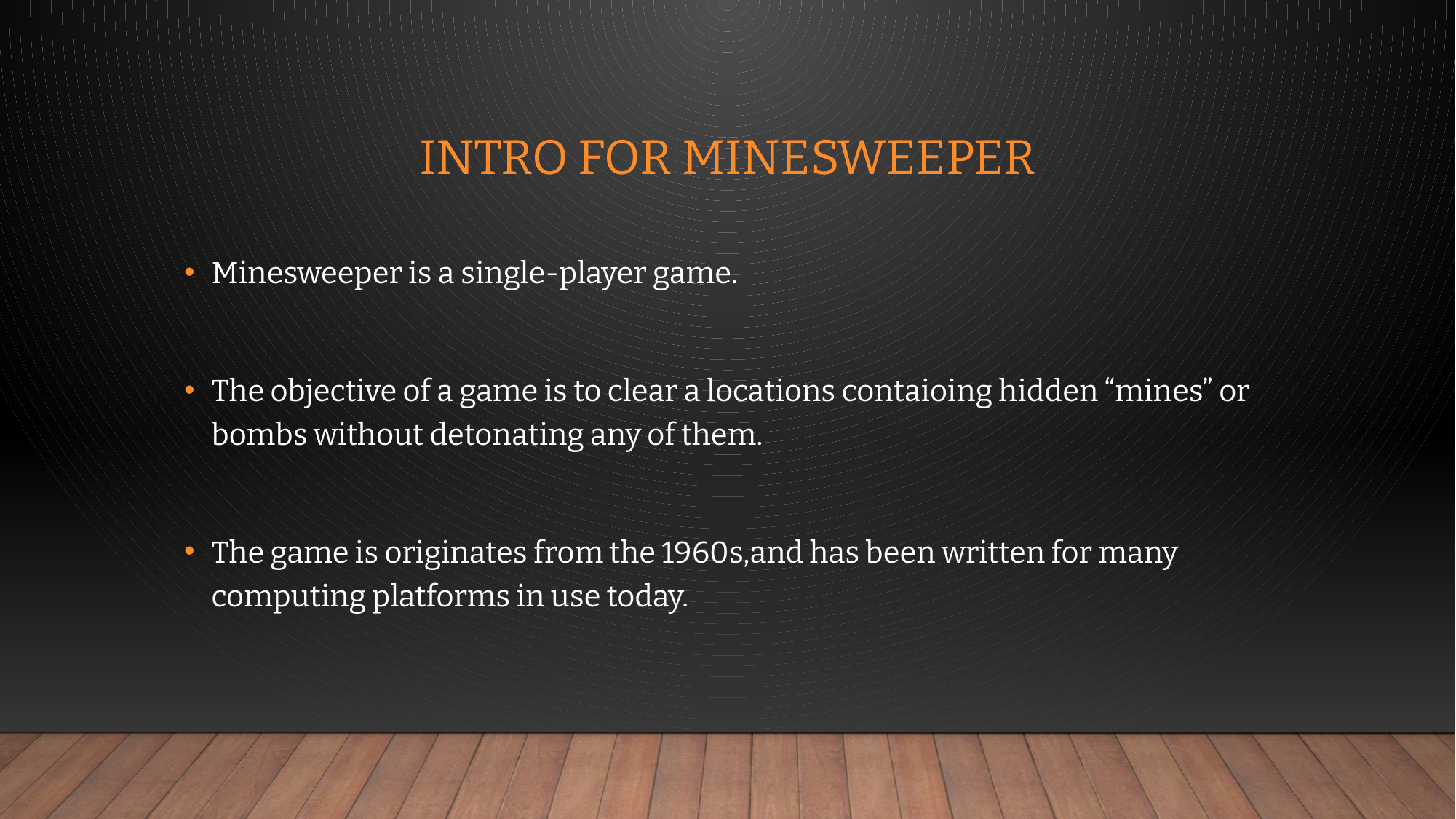

# INTRO FOR MINESWEEPER
Minesweeper is a single-player game.

The objective of a game is to clear a locations contaioing hidden “mines” or bombs without detonating any of them.

The game is originates from the 1960s,and has been written for many computing platforms in use today.